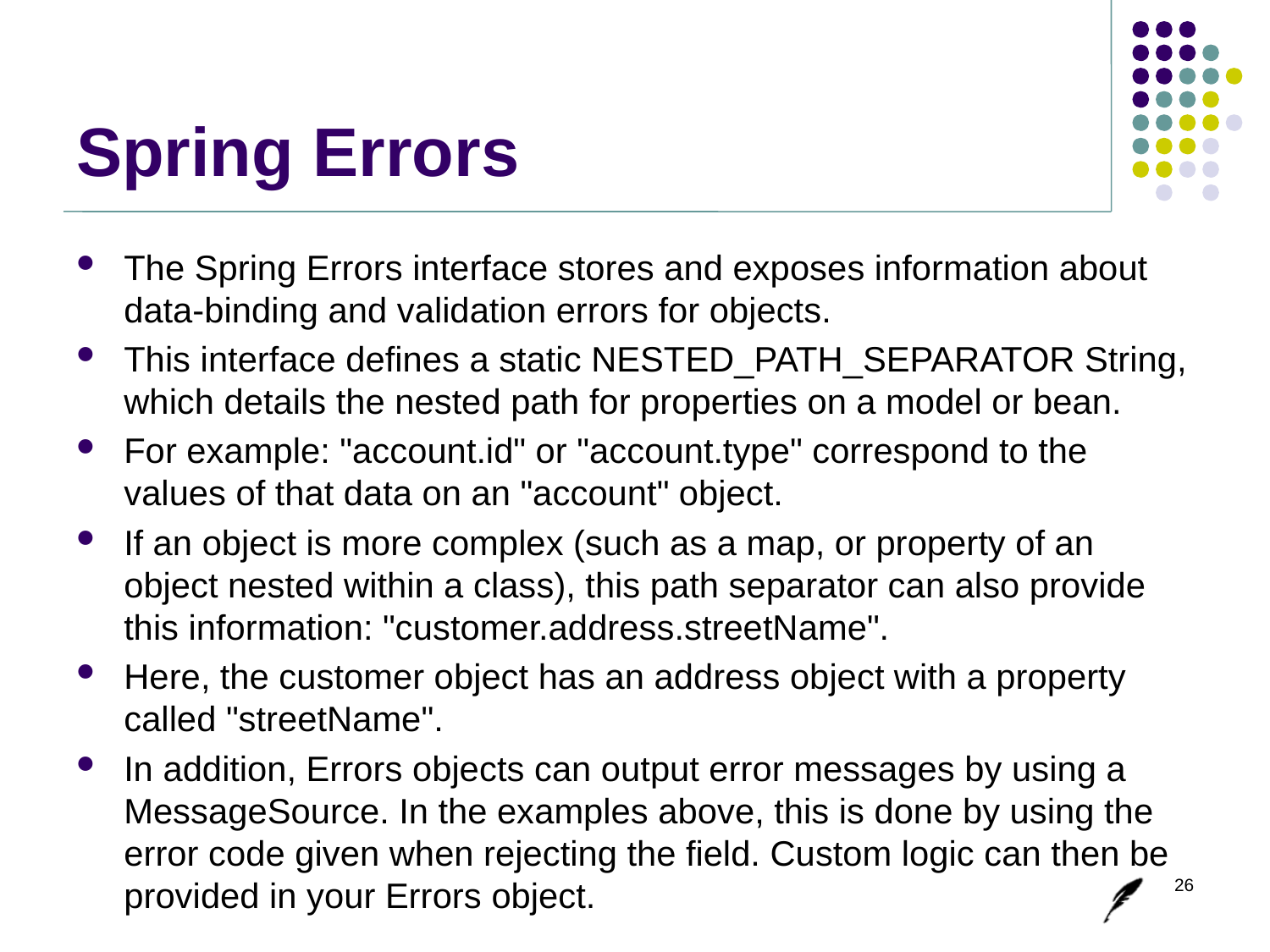

# Spring Errors
The Spring Errors interface stores and exposes information about data-binding and validation errors for objects.
This interface defines a static NESTED_PATH_SEPARATOR String, which details the nested path for properties on a model or bean.
For example: "account.id" or "account.type" correspond to the values of that data on an "account" object.
If an object is more complex (such as a map, or property of an object nested within a class), this path separator can also provide this information: "customer.address.streetName".
Here, the customer object has an address object with a property called "streetName".
In addition, Errors objects can output error messages by using a MessageSource. In the examples above, this is done by using the error code given when rejecting the field. Custom logic can then be provided in your Errors object.

26